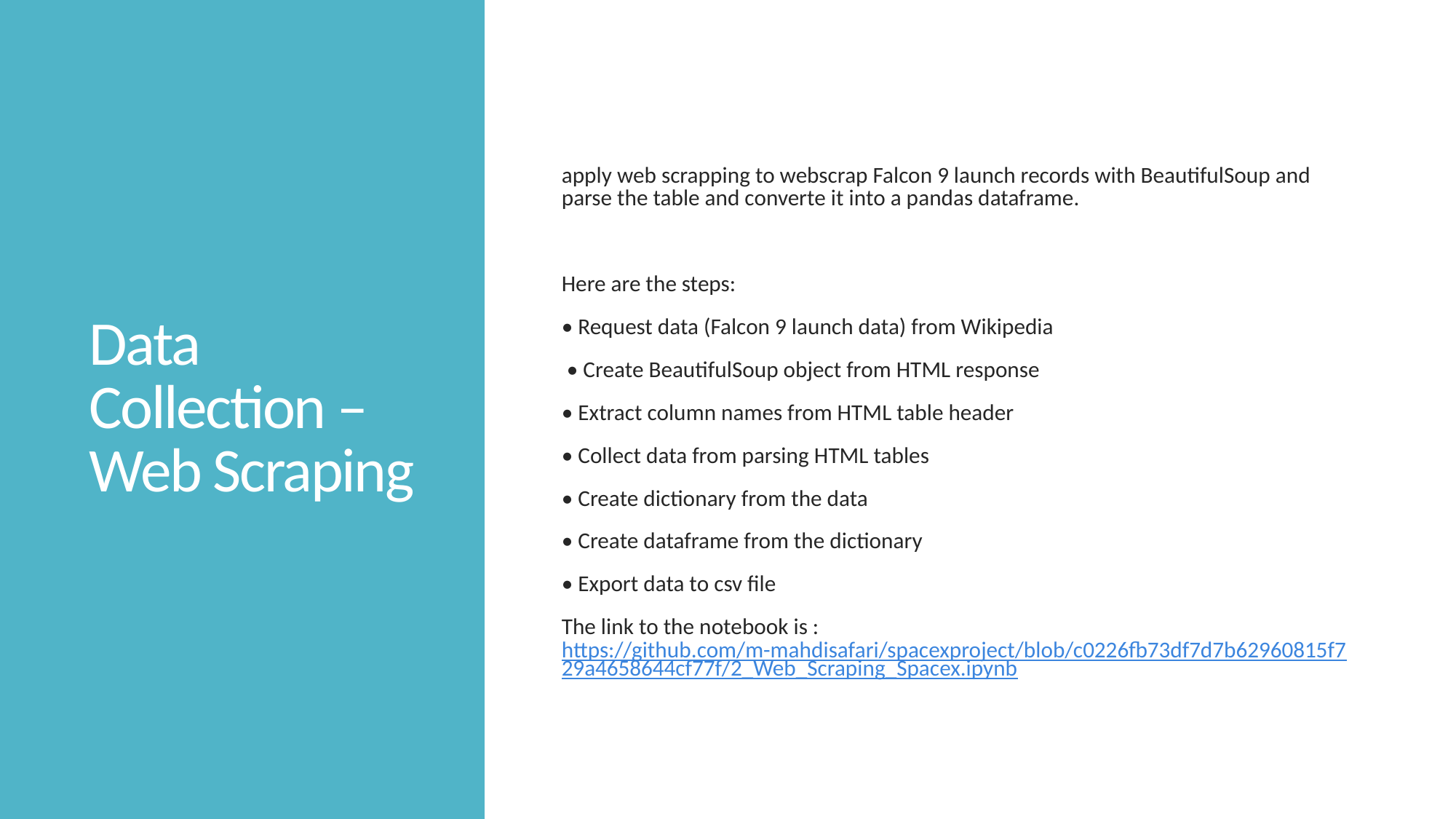

# Data Collection – Web Scraping

apply web scrapping to webscrap Falcon 9 launch records with BeautifulSoup and parse the table and converte it into a pandas dataframe.

Here are the steps:
• Request data (Falcon 9 launch data) from Wikipedia
 • Create BeautifulSoup object from HTML response
• Extract column names from HTML table header
• Collect data from parsing HTML tables
• Create dictionary from the data
• Create dataframe from the dictionary
• Export data to csv file
The link to the notebook is : https://github.com/m-mahdisafari/spacexproject/blob/c0226fb73df7d7b62960815f729a4658644cf77f/2_Web_Scraping_Spacex.ipynb